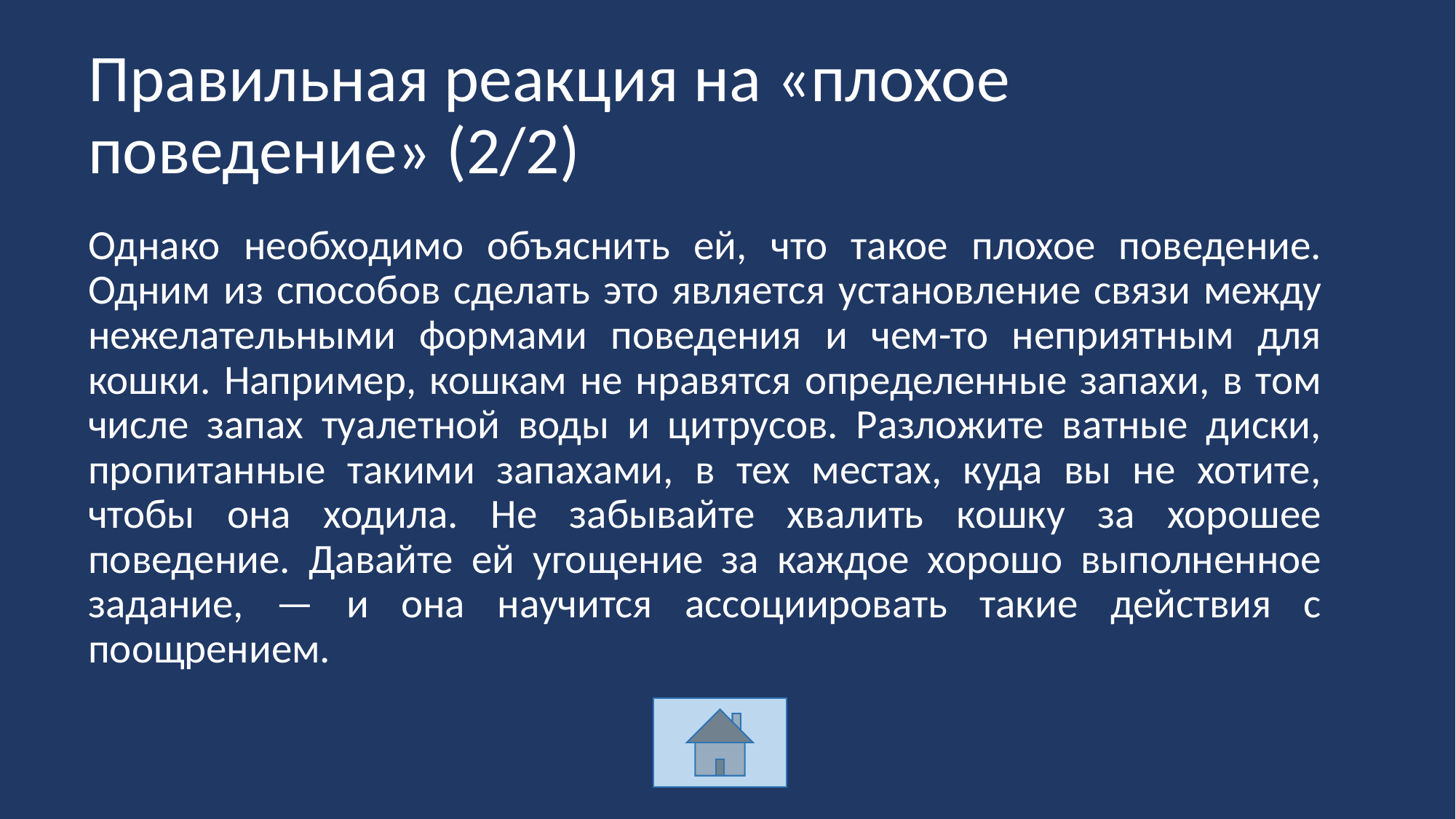

# Правильная реакция на «плохое поведение» (2/2)
Однако необходимо объяснить ей, что такое плохое поведение. Одним из способов сделать это является установление связи между нежелательными формами поведения и чем-то неприятным для кошки. Например, кошкам не нравятся определенные запахи, в том числе запах туалетной воды и цитрусов. Разложите ватные диски, пропитанные такими запахами, в тех местах, куда вы не хотите, чтобы она ходила. Не забывайте хвалить кошку за хорошее поведение. Давайте ей угощение за каждое хорошо выполненное задание, — и она научится ассоциировать такие действия с поощрением.